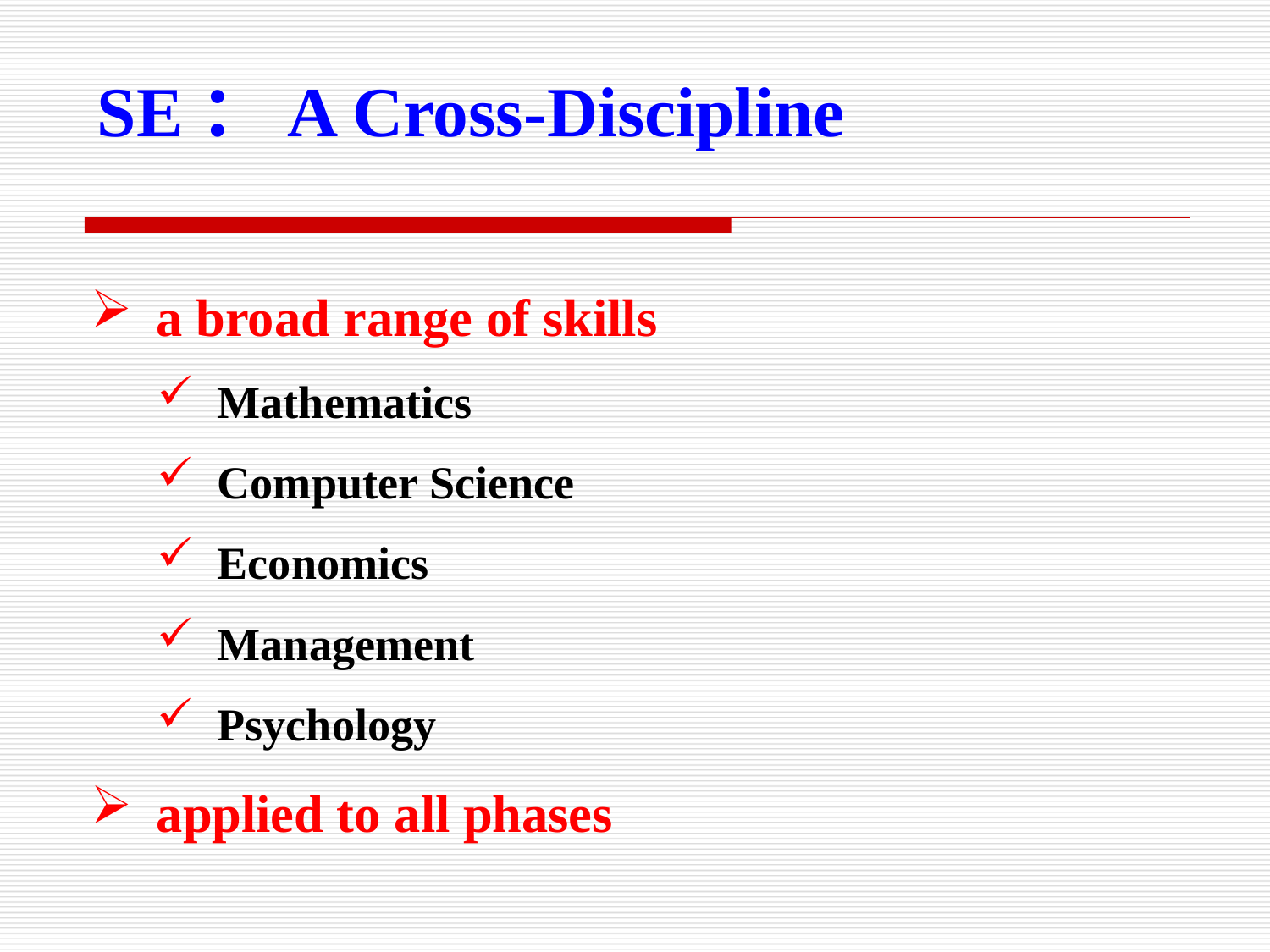

SE：A Cross-Discipline
a broad range of skills
Mathematics
Computer Science
Economics
Management
Psychology
applied to all phases